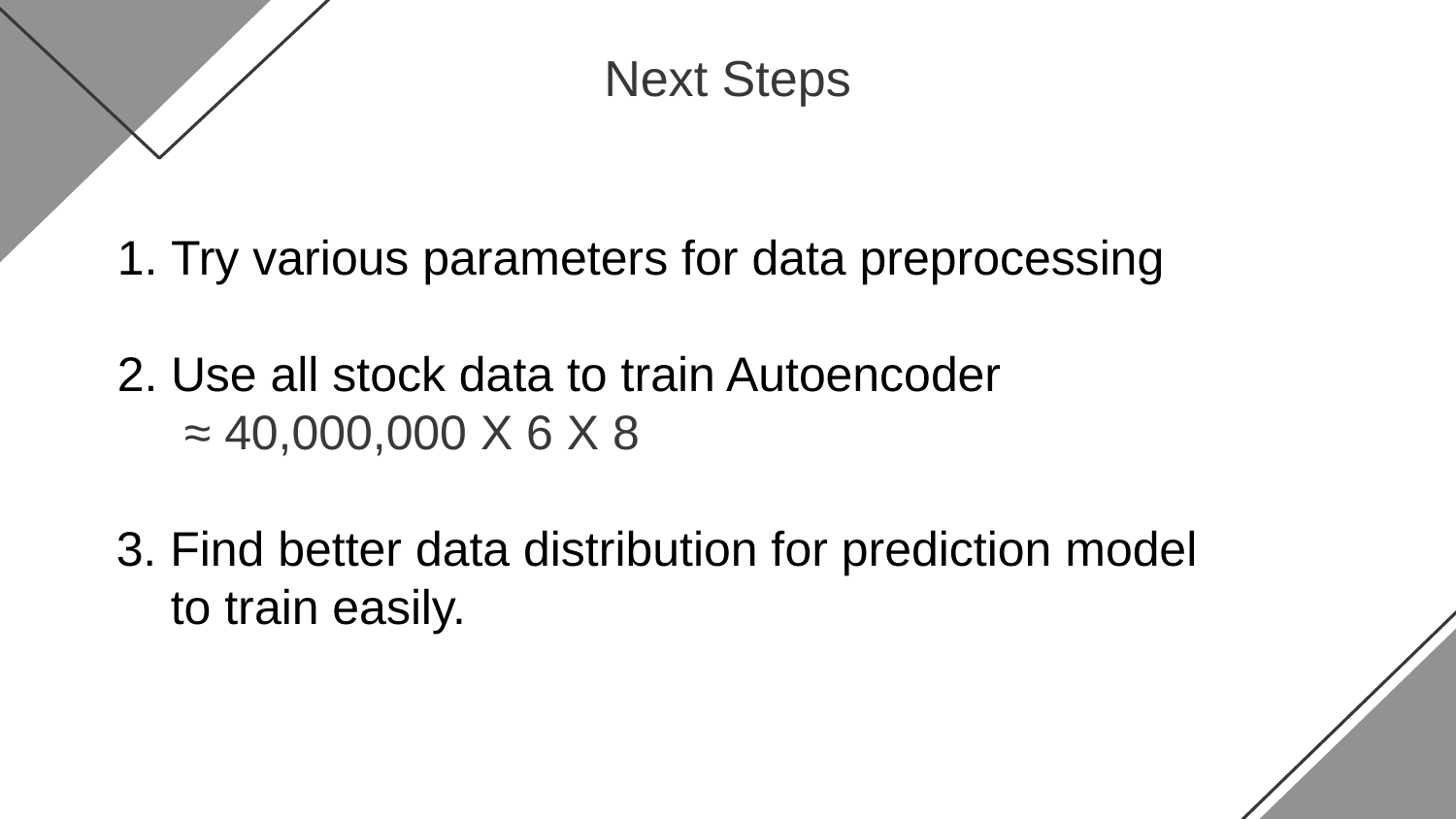

Next Steps

Try various parameters for data preprocessing

Use all stock data to train Autoencoder
     ≈ 40,000,000 X 6 X 8

3. Find better data distribution for prediction model
    to train easily.